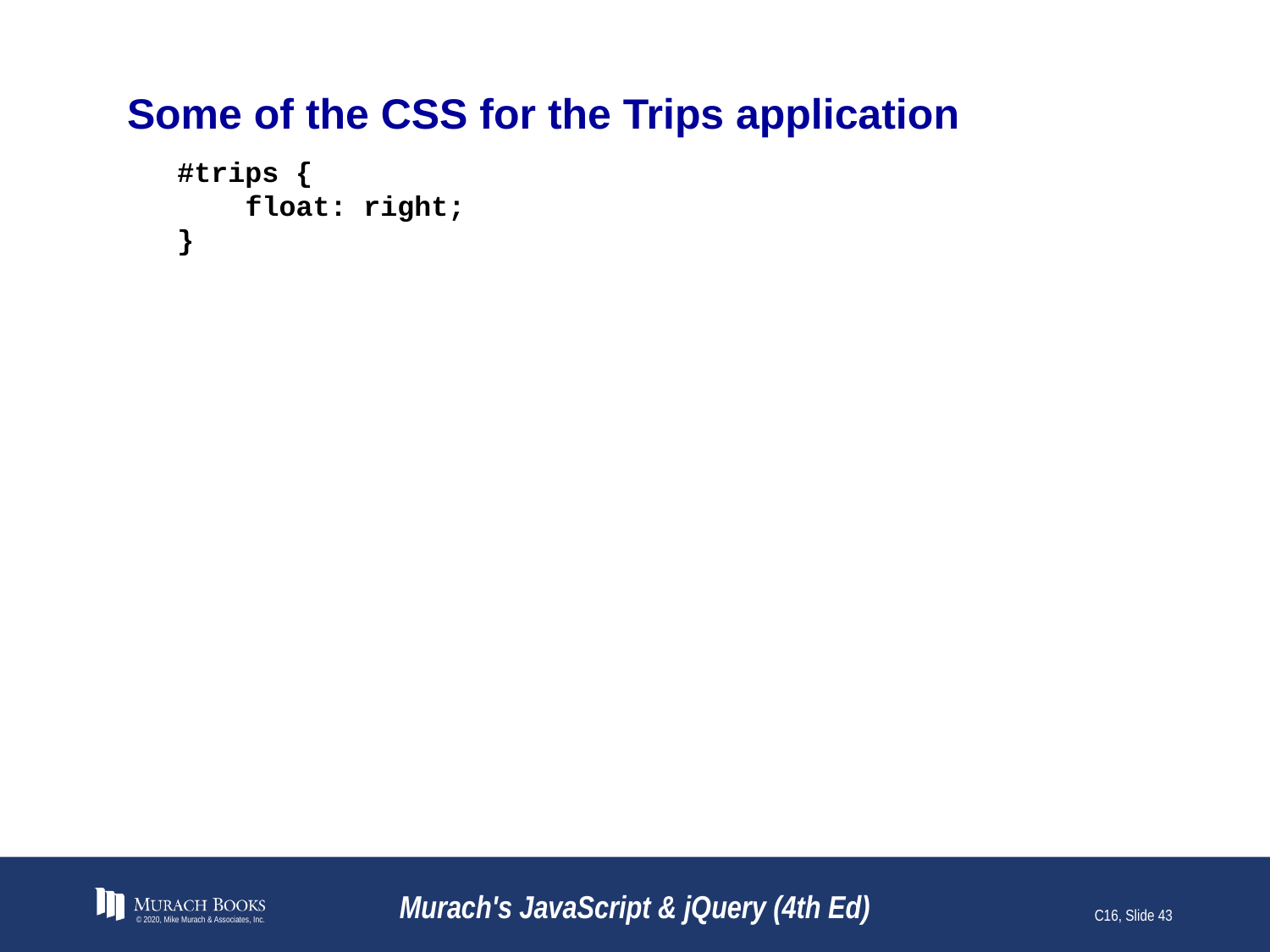

# Some of the CSS for the Trips application
#trips {
    float: right;
}

© 2020, Mike Murach & Associates, Inc.
Murach's JavaScript & jQuery (4th Ed)

C16, Slide 43